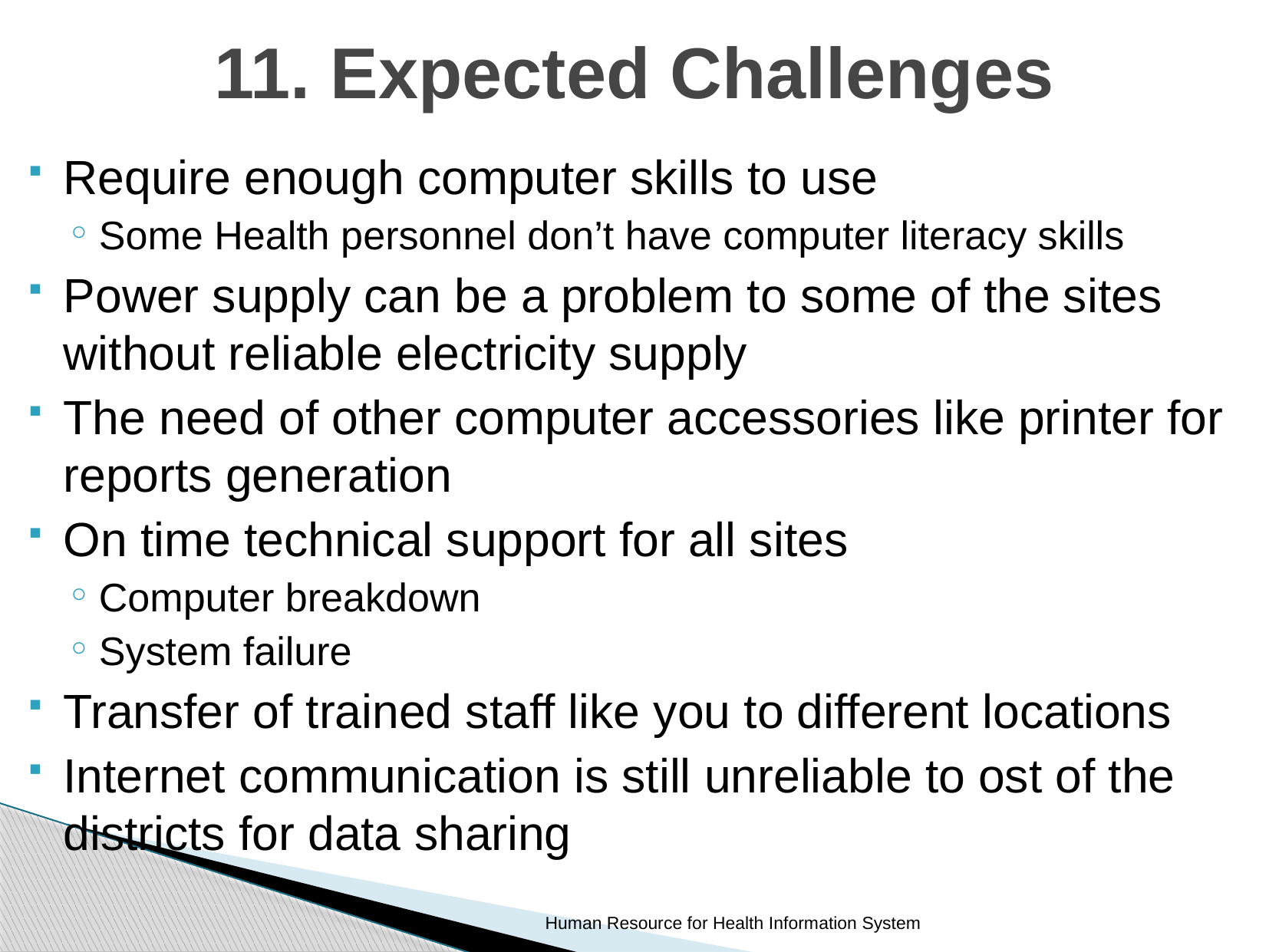

# 11. Expected Challenges
Require enough computer skills to use
Some Health personnel don’t have computer literacy skills
Power supply can be a problem to some of the sites without reliable electricity supply
The need of other computer accessories like printer for reports generation
On time technical support for all sites
Computer breakdown
System failure
Transfer of trained staff like you to different locations
Internet communication is still unreliable to ost of the districts for data sharing

Human Resource for Health Information System